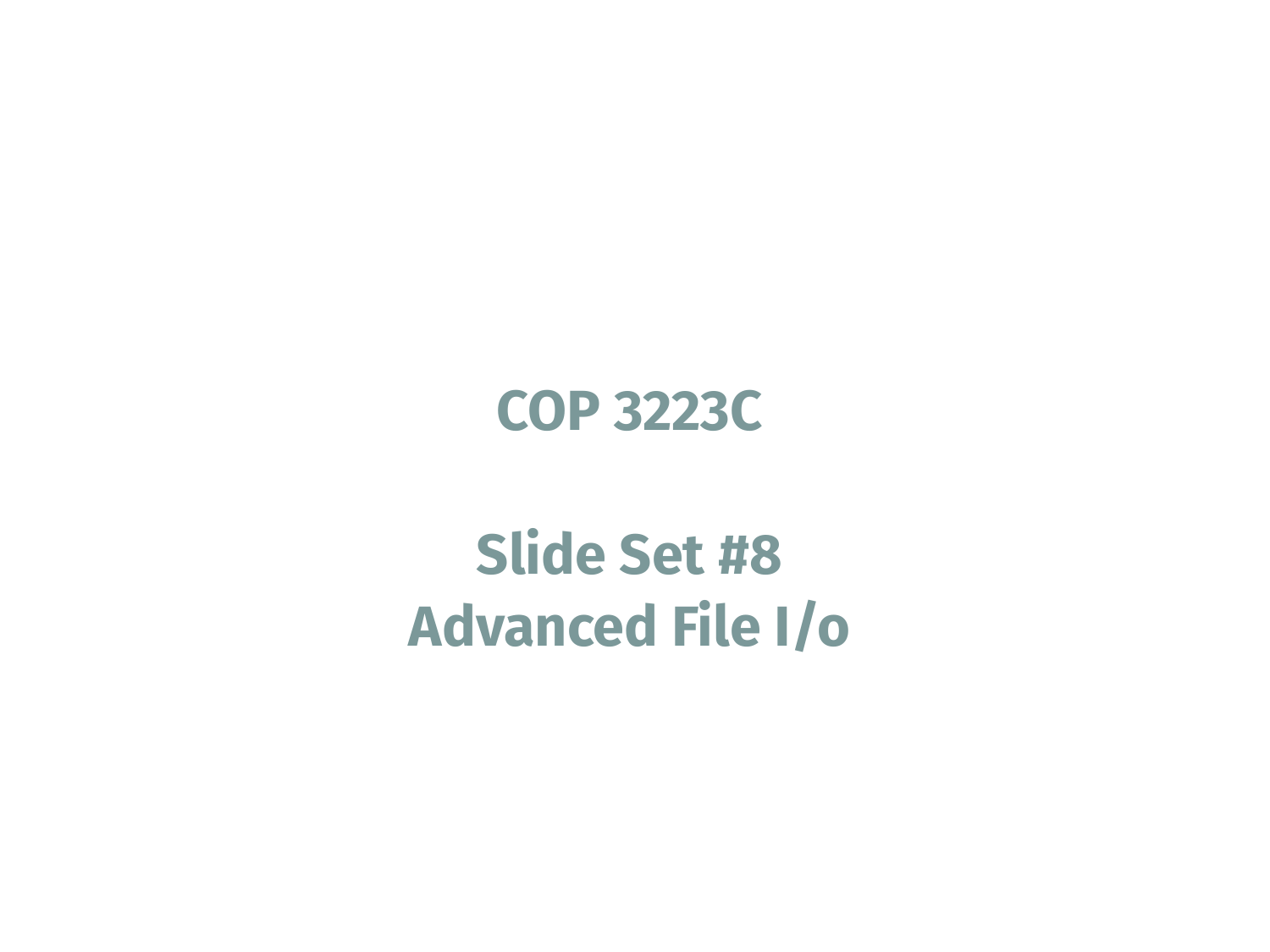

COP 3223C

Slide Set #8
Advanced File I/o